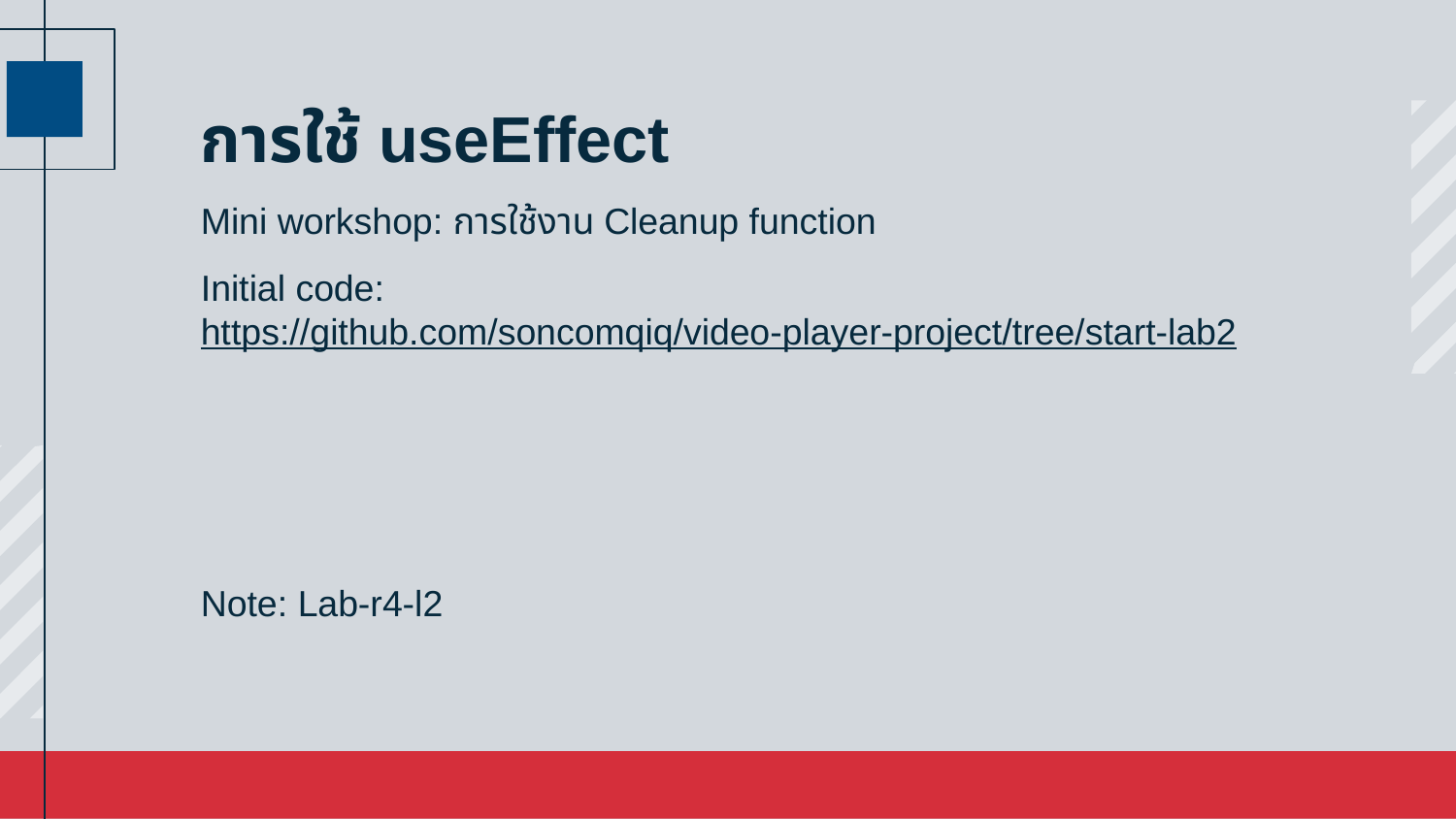

# การใช้ useEffect
Mini workshop: การใช้งาน Cleanup function
Initial code: https://github.com/soncomqiq/video-player-project/tree/start-lab2

Note: Lab-r4-l2